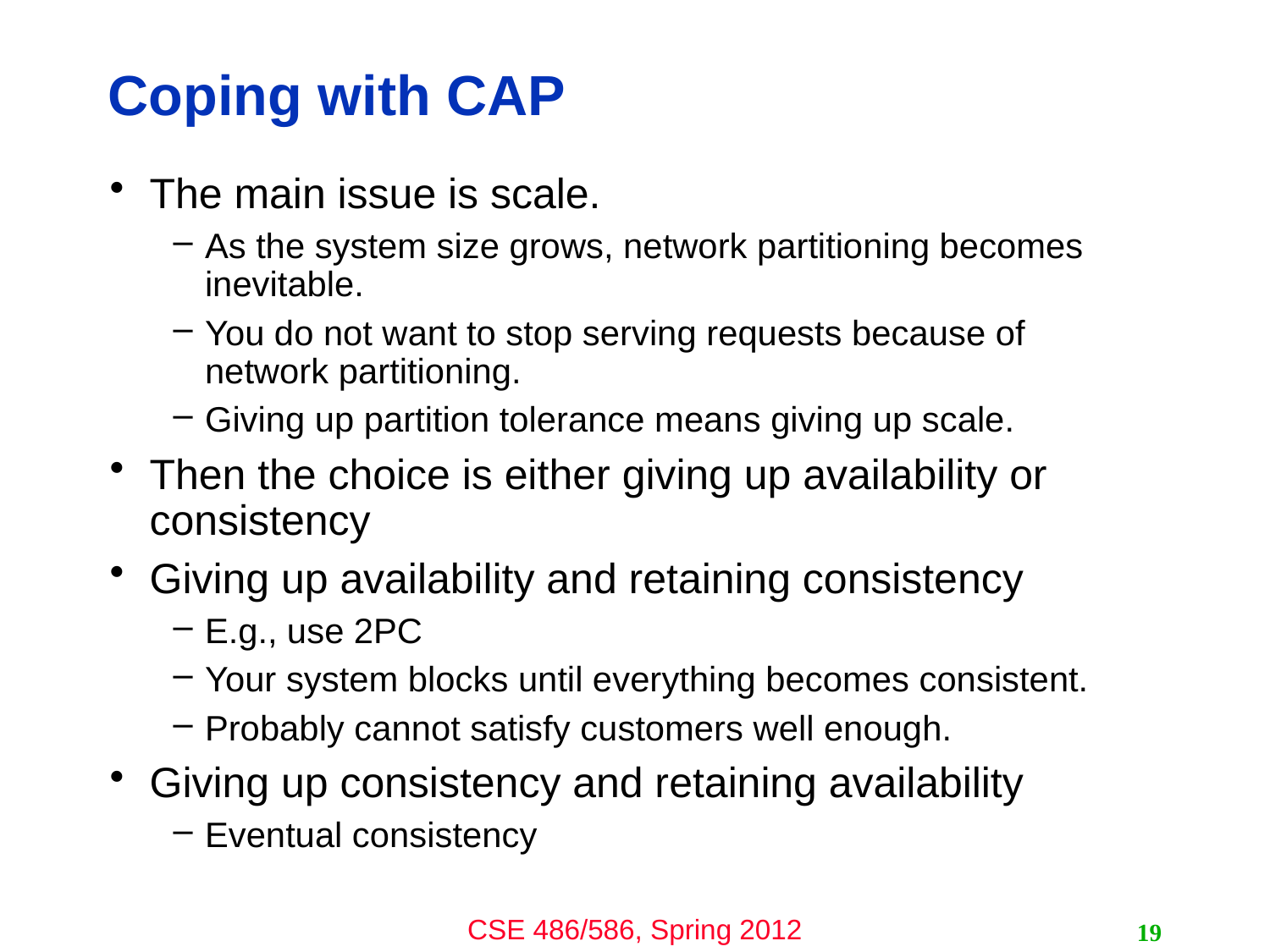

# Coping with CAP
The main issue is scale.
As the system size grows, network partitioning becomes inevitable.
You do not want to stop serving requests because of network partitioning.
Giving up partition tolerance means giving up scale.
Then the choice is either giving up availability or consistency
Giving up availability and retaining consistency
E.g., use 2PC
Your system blocks until everything becomes consistent.
Probably cannot satisfy customers well enough.
Giving up consistency and retaining availability
Eventual consistency
19